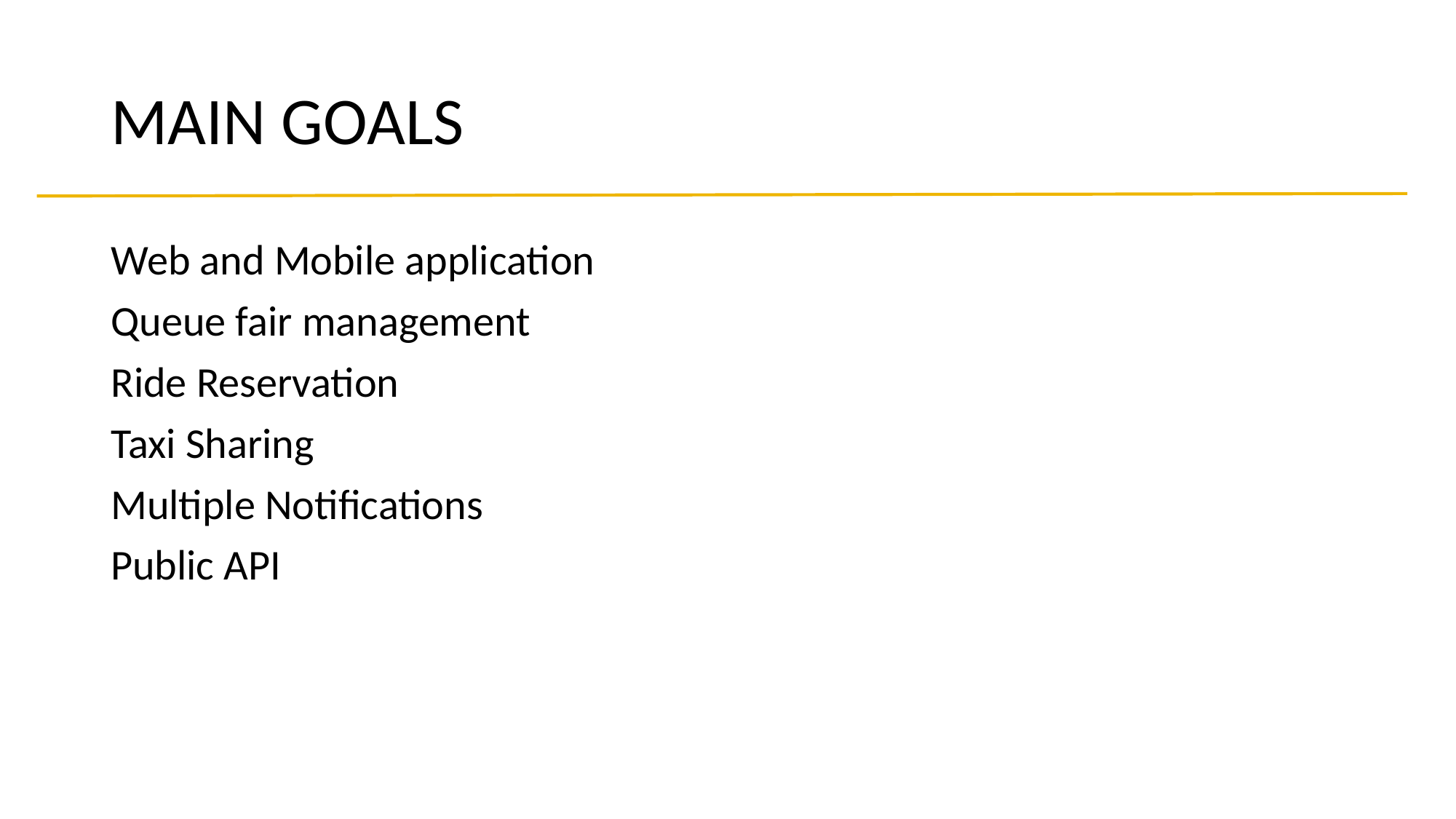

# MAIN GOALS
Web and Mobile application
Queue fair management
Ride Reservation
Taxi Sharing
Multiple Notifications
Public API